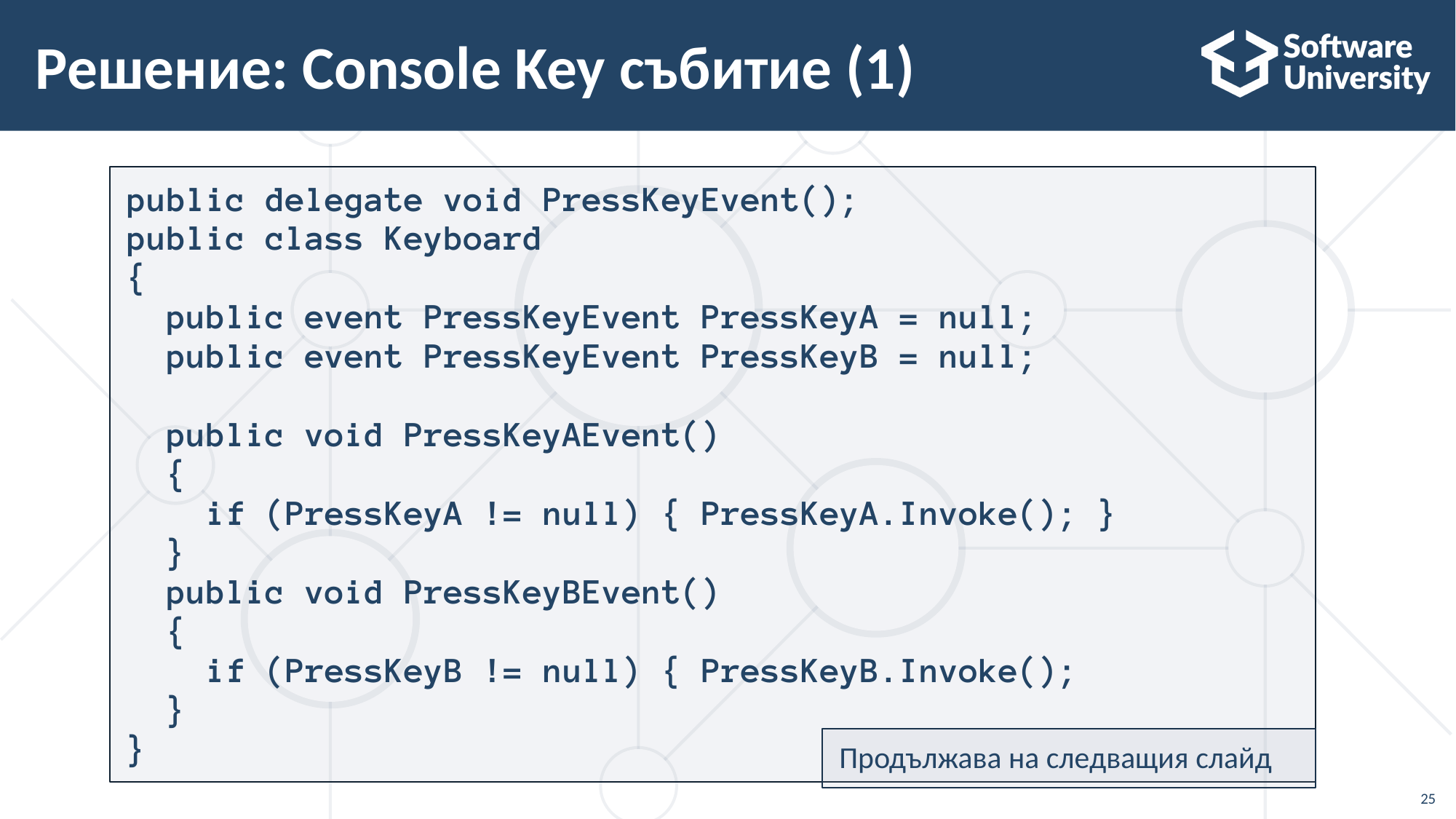

# Решение: Console Key събитие (1)
public delegate void PressKeyEvent();
public class Keyboard
{
  public event PressKeyEvent PressKeyA = null;
  public event PressKeyEvent PressKeyB = null;

  public void PressKeyAEvent()
  {
    if (PressKeyA != null) { PressKeyA.Invoke(); }
  }
  public void PressKeyBEvent()
  {
    if (PressKeyB != null) { PressKeyB.Invoke();
  }
}
Продължава на следващия слайд
25